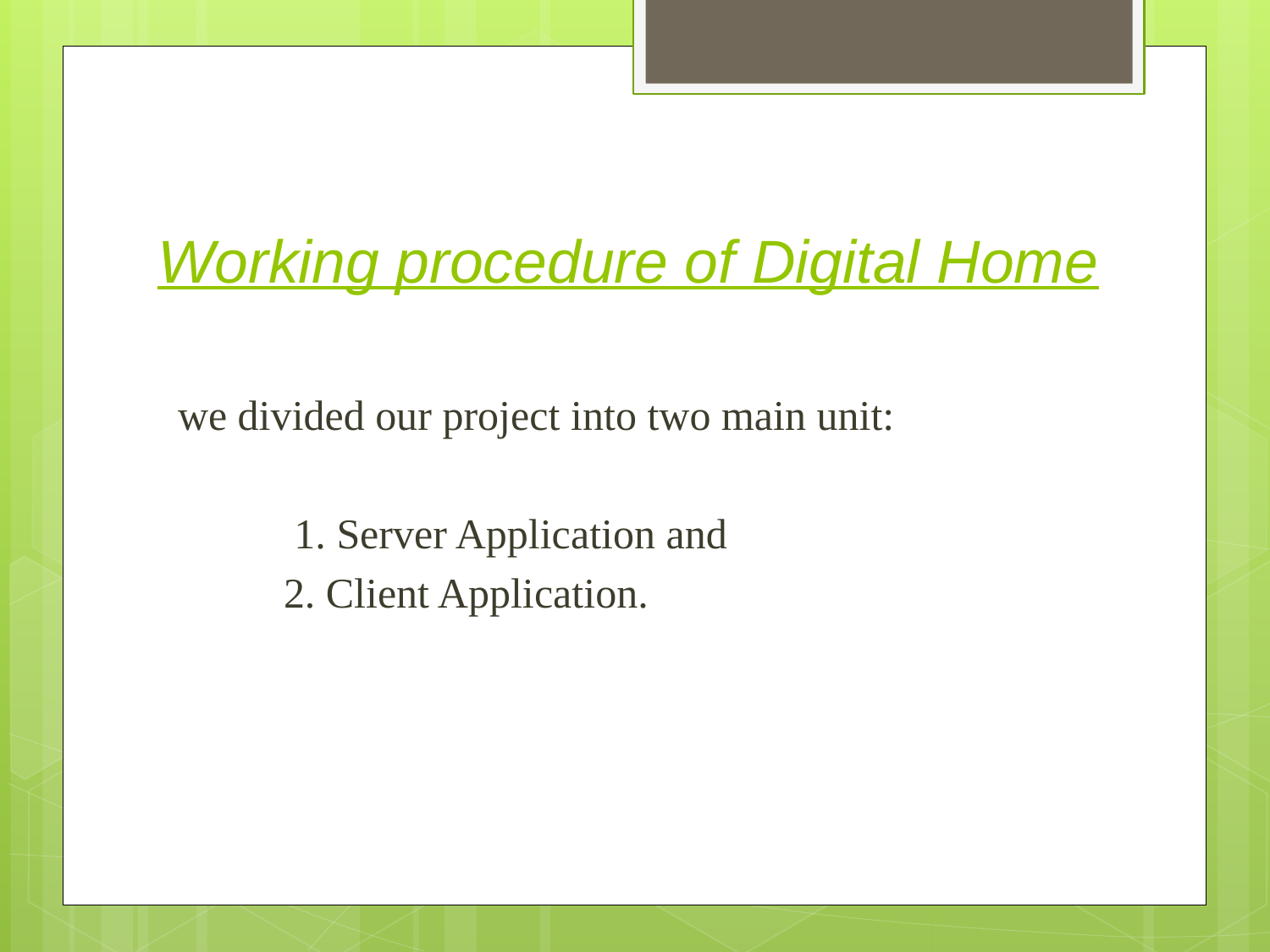

# Working procedure of Digital Home

 we divided our project into two main unit:

	1. Server Application and
           2. Client Application.